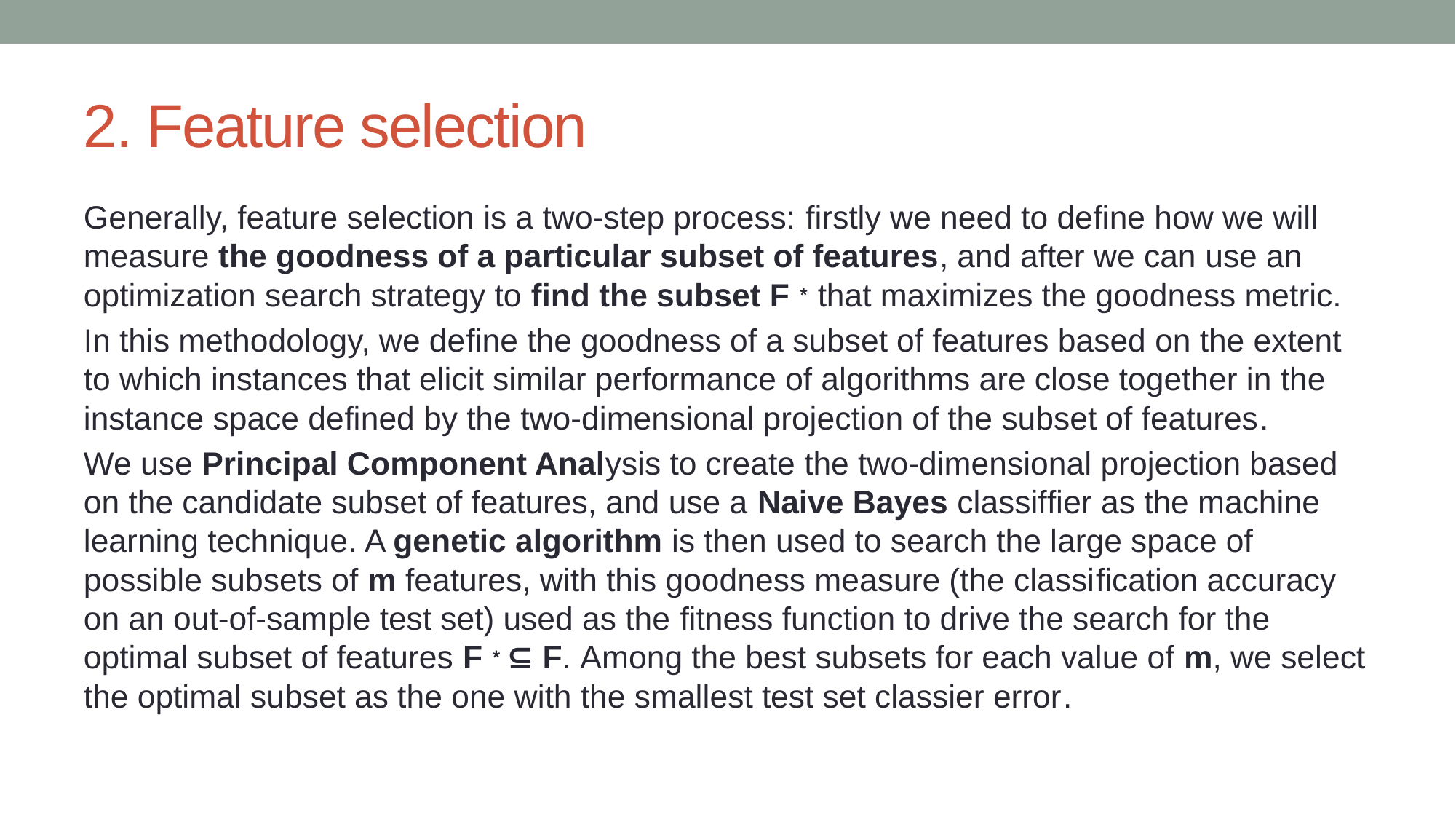

# 2. Feature selection
Generally, feature selection is a two-step process: firstly we need to define how we will measure the goodness of a particular subset of features, and after we can use an optimization search strategy to find the subset F ∗ that maximizes the goodness metric.
In this methodology, we define the goodness of a subset of features based on the extent to which instances that elicit similar performance of algorithms are close together in the instance space defined by the two-dimensional projection of the subset of features.
We use Principal Component Analysis to create the two-dimensional projection based on the candidate subset of features, and use a Naive Bayes classiffier as the machine learning technique. A genetic algorithm is then used to search the large space of possible subsets of m features, with this goodness measure (the classification accuracy on an out-of-sample test set) used as the fitness function to drive the search for the optimal subset of features F ∗ ⊆ F. Among the best subsets for each value of m, we select the optimal subset as the one with the smallest test set classier error.